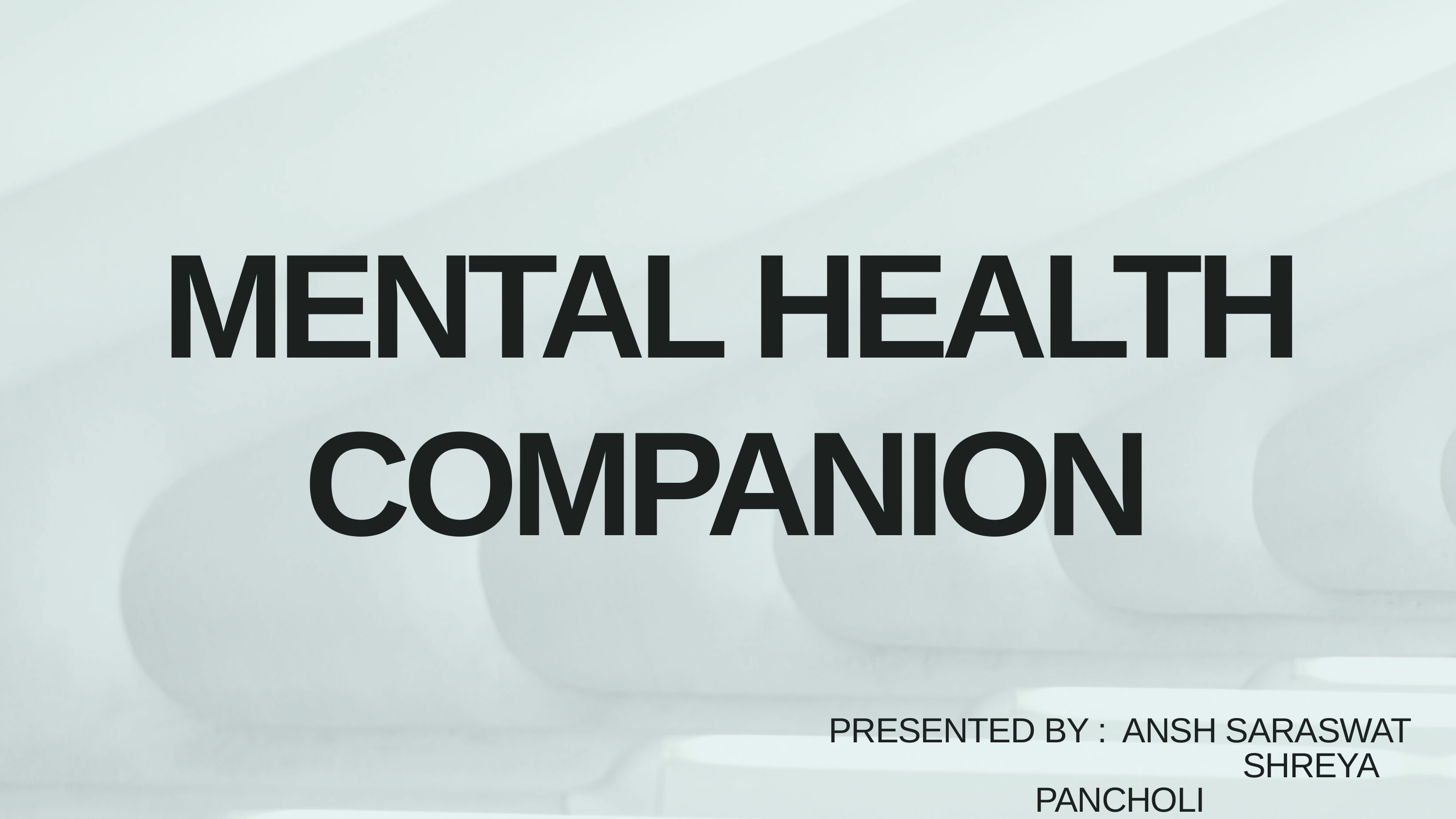

MENTAL HEALTH COMPANION
PRESENTED BY :  ANSH SARASWAT
                                          SHREYA PANCHOLI
                                          ARYANDEEP SINGH